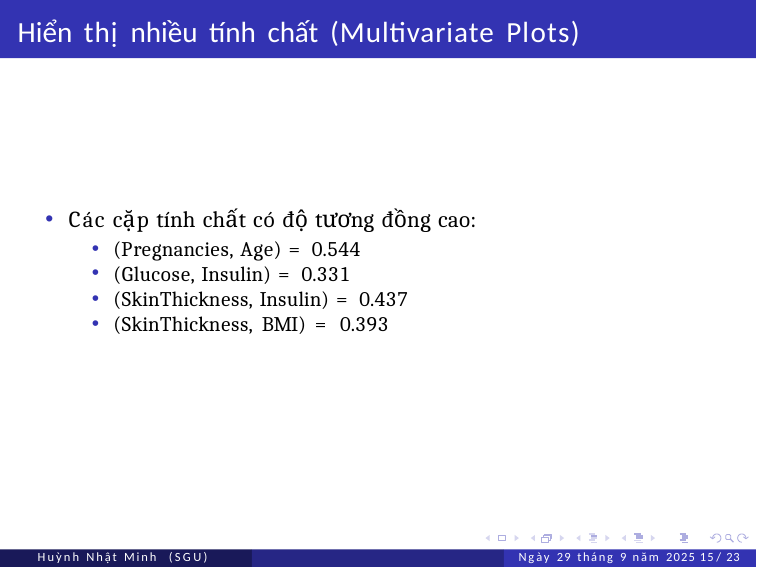

# Hiển thị nhiều tính chất (Multivariate Plots)
Các cặp tính chất có độ tương đồng cao:
(Pregnancies, Age) = 0.544
(Glucose, Insulin) = 0.331
(SkinThickness, Insulin) = 0.437
(SkinThickness, BMI) = 0.393

Huỳnh Nhật Minh (SGU)
Ngày 29 tháng 9 năm 2025 15 / 23